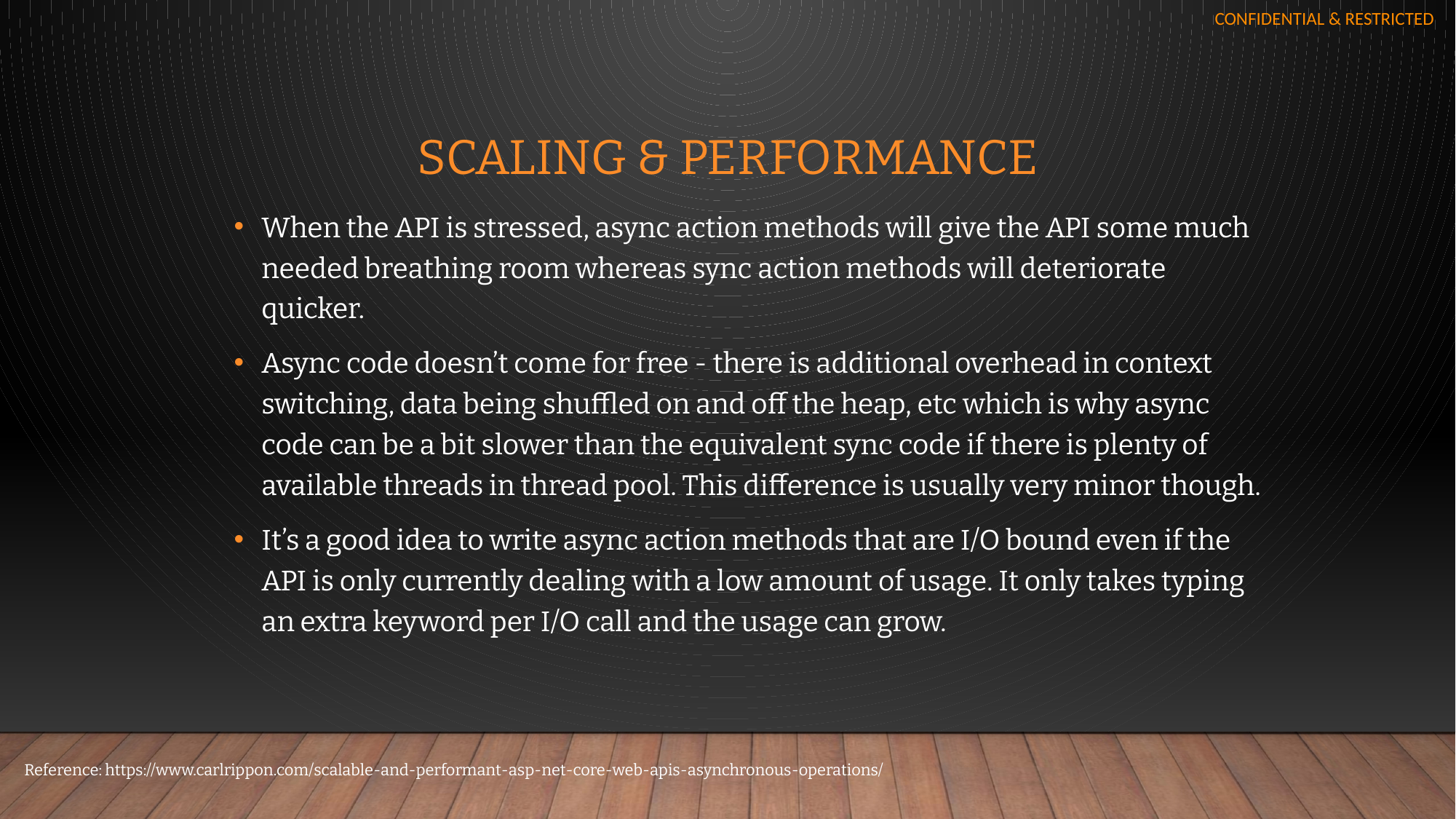

# Scaling & Performance
When the API is stressed, async action methods will give the API some much needed breathing room whereas sync action methods will deteriorate quicker.
Async code doesn’t come for free - there is additional overhead in context switching, data being shuffled on and off the heap, etc which is why async code can be a bit slower than the equivalent sync code if there is plenty of available threads in thread pool. This difference is usually very minor though.
It’s a good idea to write async action methods that are I/O bound even if the API is only currently dealing with a low amount of usage. It only takes typing an extra keyword per I/O call and the usage can grow.

Reference: https://www.carlrippon.com/scalable-and-performant-asp-net-core-web-apis-asynchronous-operations/